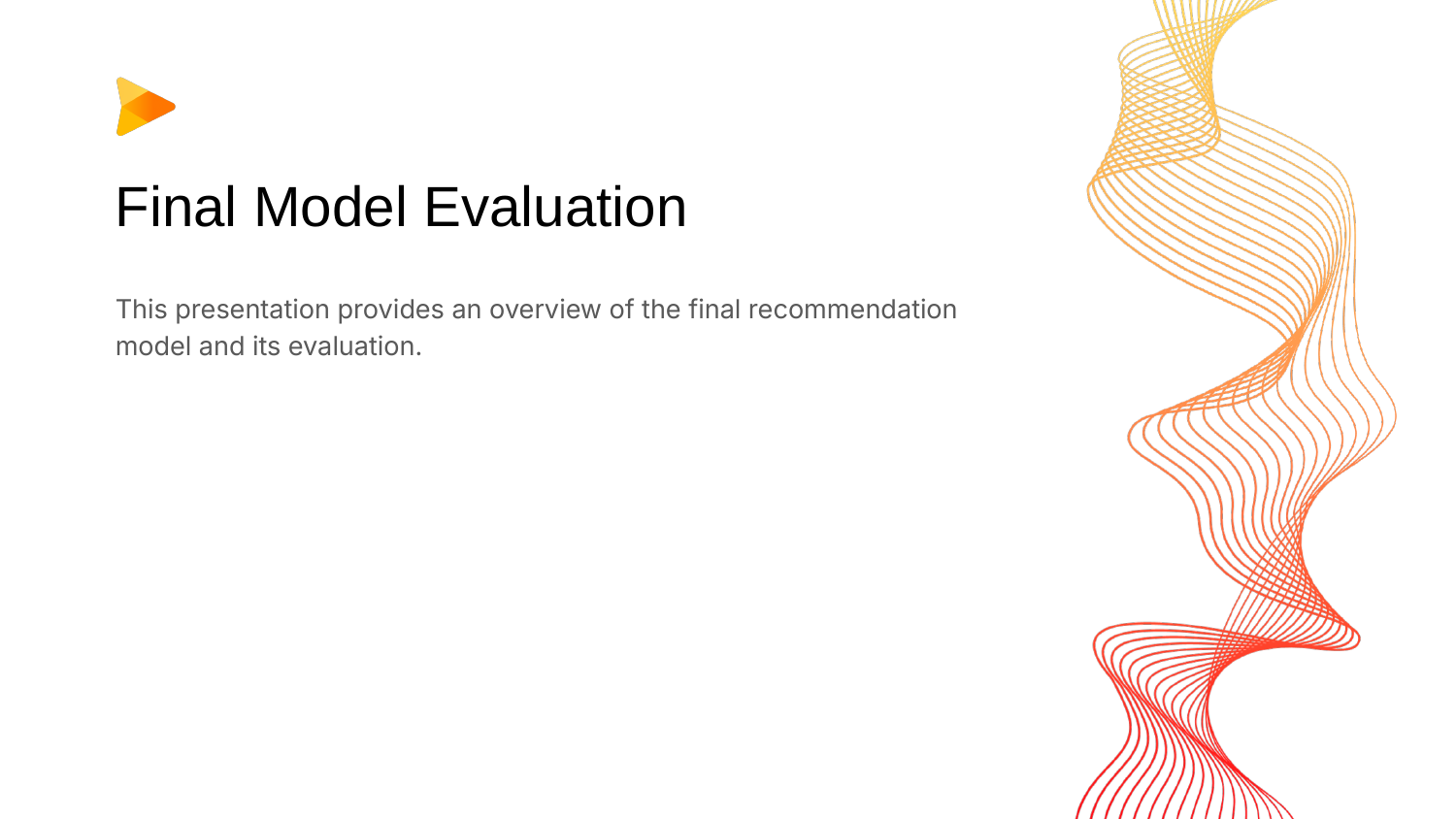

# Final Model Evaluation
This presentation provides an overview of the final recommendation model and its evaluation.